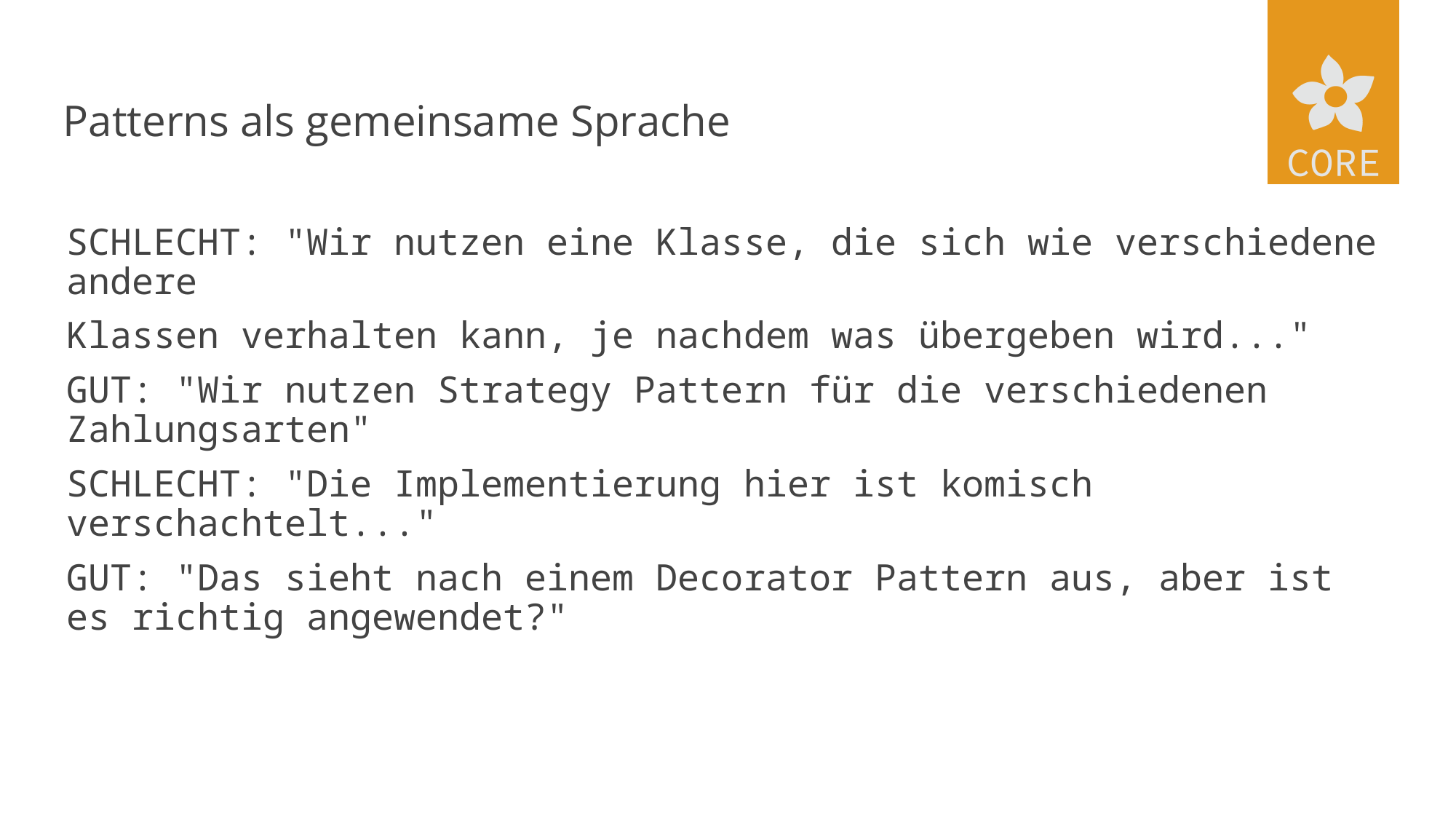

# Patterns als gemeinsame Sprache
SCHLECHT: "Wir nutzen eine Klasse, die sich wie verschiedene andere
Klassen verhalten kann, je nachdem was übergeben wird..."
GUT: "Wir nutzen Strategy Pattern für die verschiedenen Zahlungsarten"
SCHLECHT: "Die Implementierung hier ist komisch verschachtelt..."
GUT: "Das sieht nach einem Decorator Pattern aus, aber ist es richtig angewendet?"